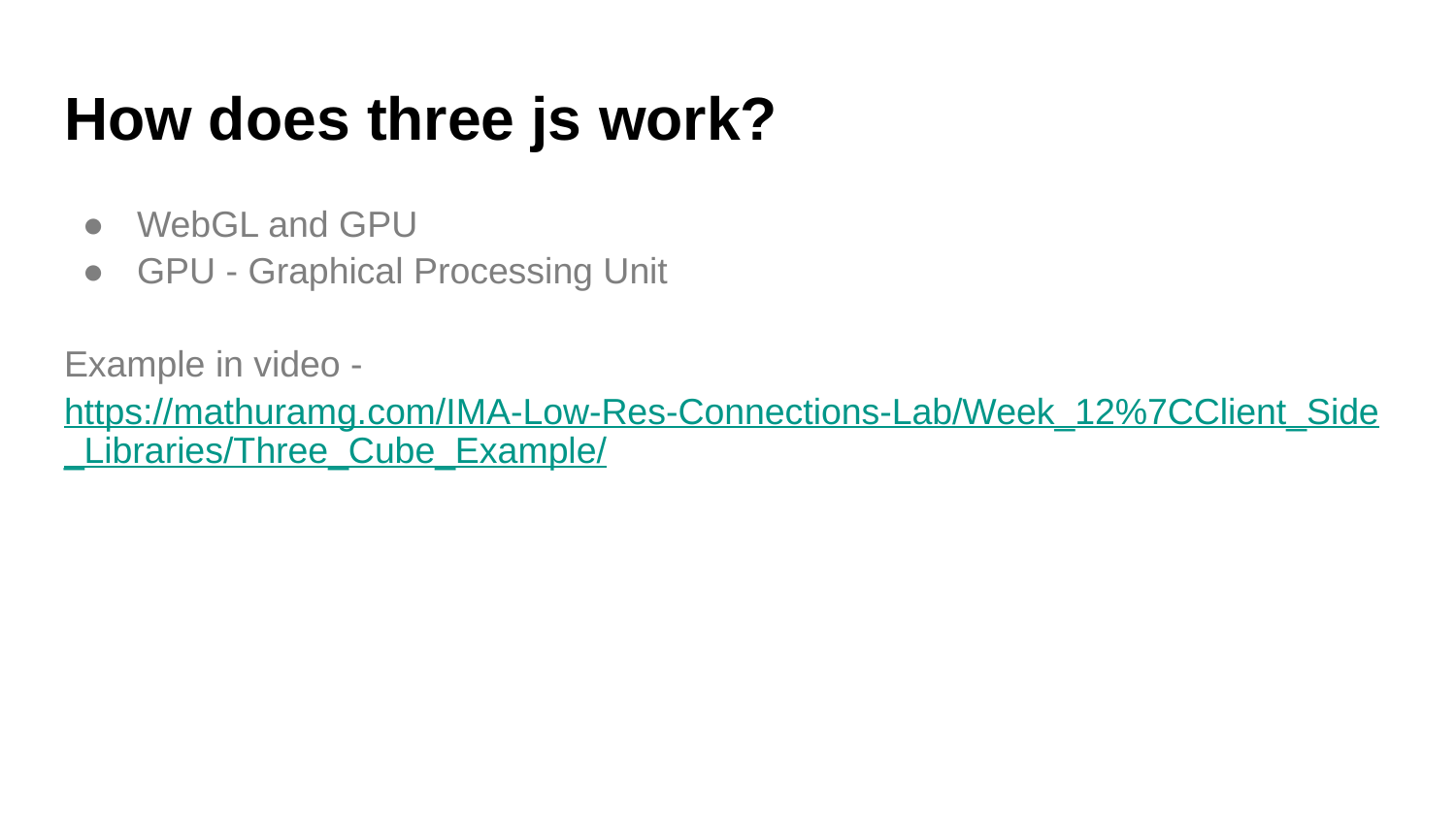

# How does three js work?
WebGL and GPU
GPU - Graphical Processing Unit

Example in video - https://mathuramg.com/IMA-Low-Res-Connections-Lab/Week_12%7CClient_Side_Libraries/Three_Cube_Example/